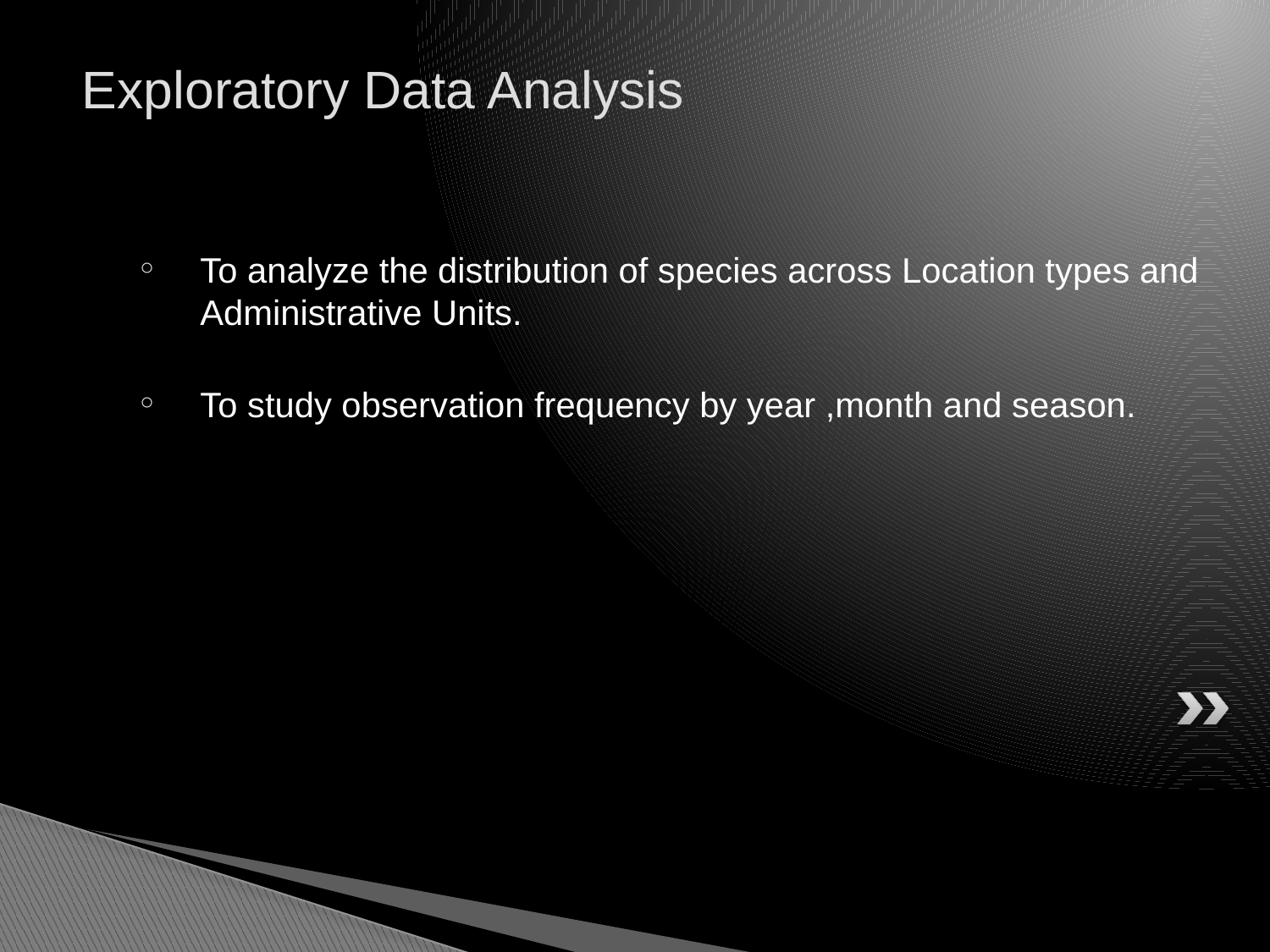

# Exploratory Data Analysis
To analyze the distribution of species across Location types and Administrative Units.

To study observation frequency by year ,month and season.